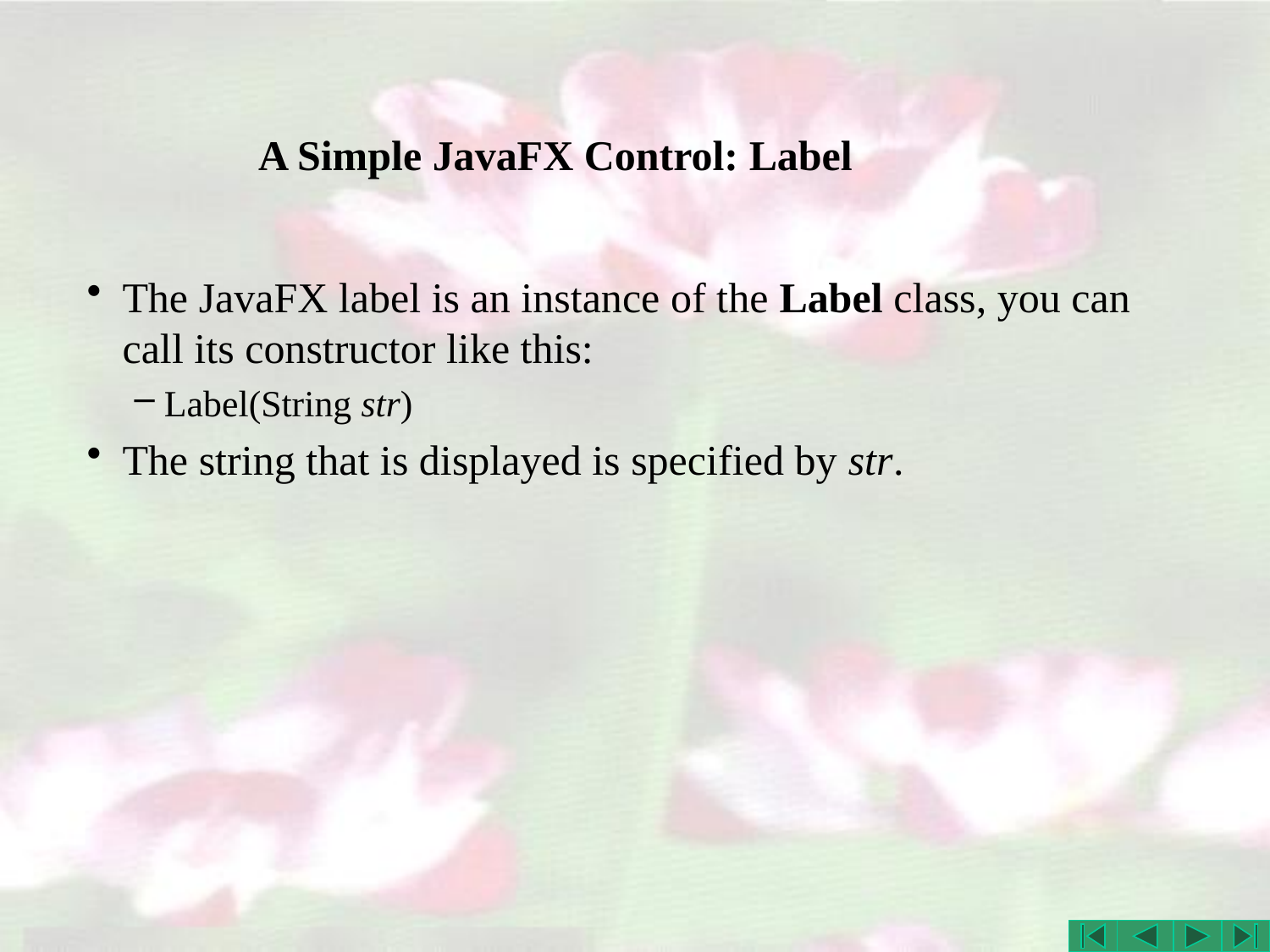

# A Simple JavaFX Control: Label
The JavaFX label is an instance of the Label class, you can call its constructor like this:
Label(String str)
The string that is displayed is specified by str.